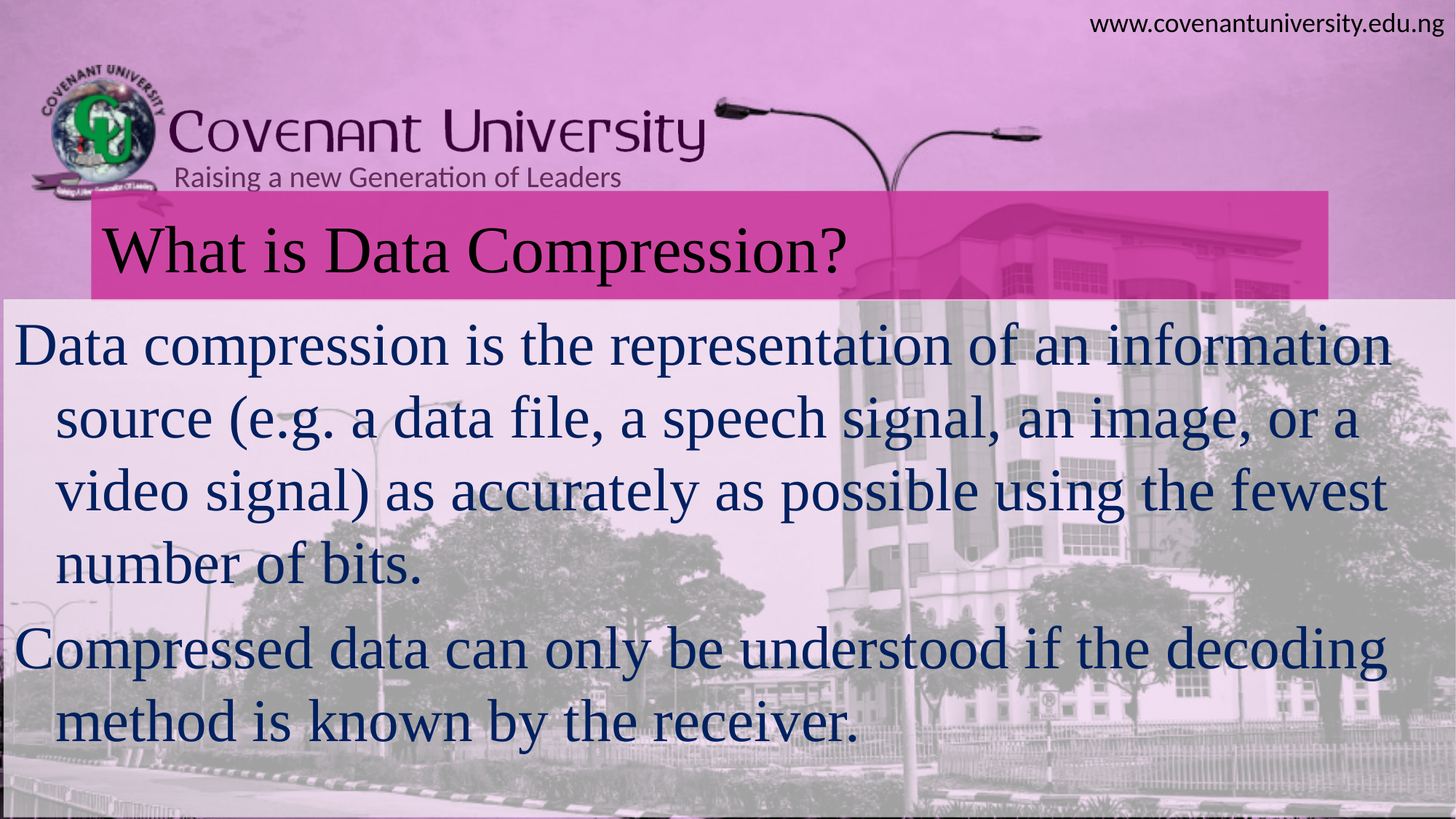

# What is Data Compression?
Data compression is the representation of an information source (e.g. a data file, a speech signal, an image, or a video signal) as accurately as possible using the fewest number of bits.
Compressed data can only be understood if the decoding method is known by the receiver.